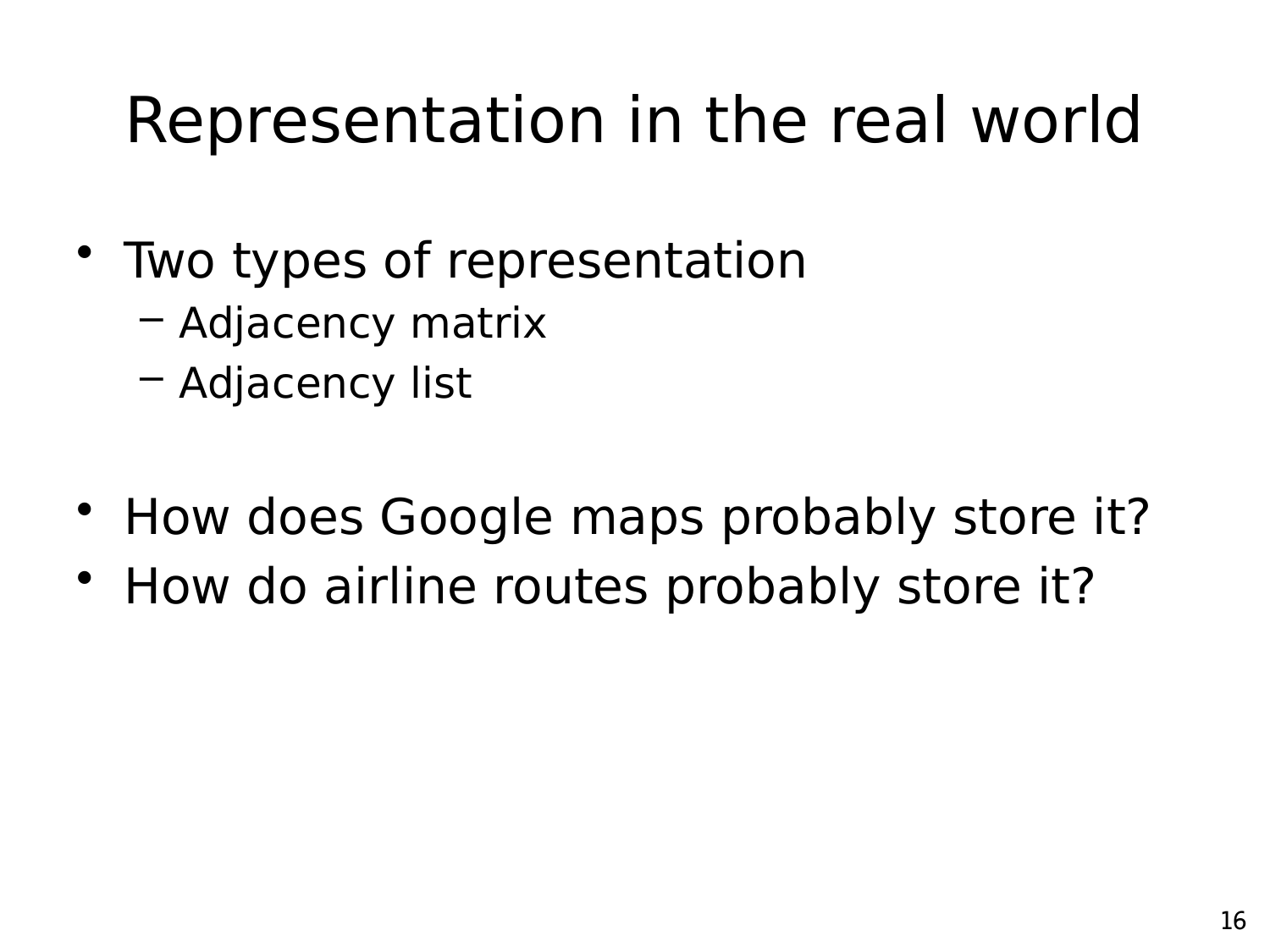

# Representation in the real world
Two types of representation
Adjacency matrix
Adjacency list

How does Google maps probably store it?
How do airline routes probably store it?